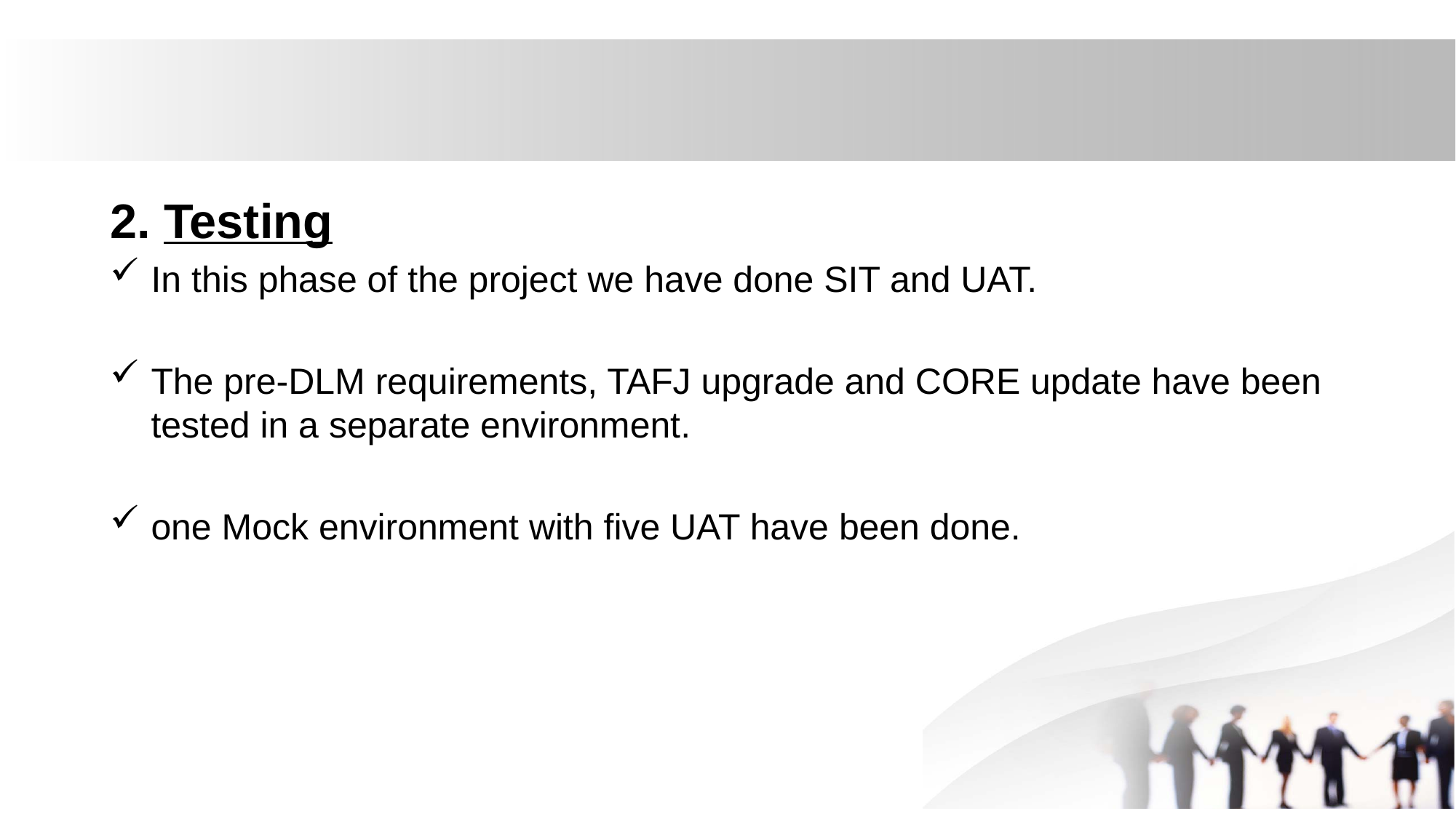

2. Testing
In this phase of the project we have done SIT and UAT.

The pre-DLM requirements, TAFJ upgrade and CORE update have been tested in a separate environment.

one Mock environment with five UAT have been done.